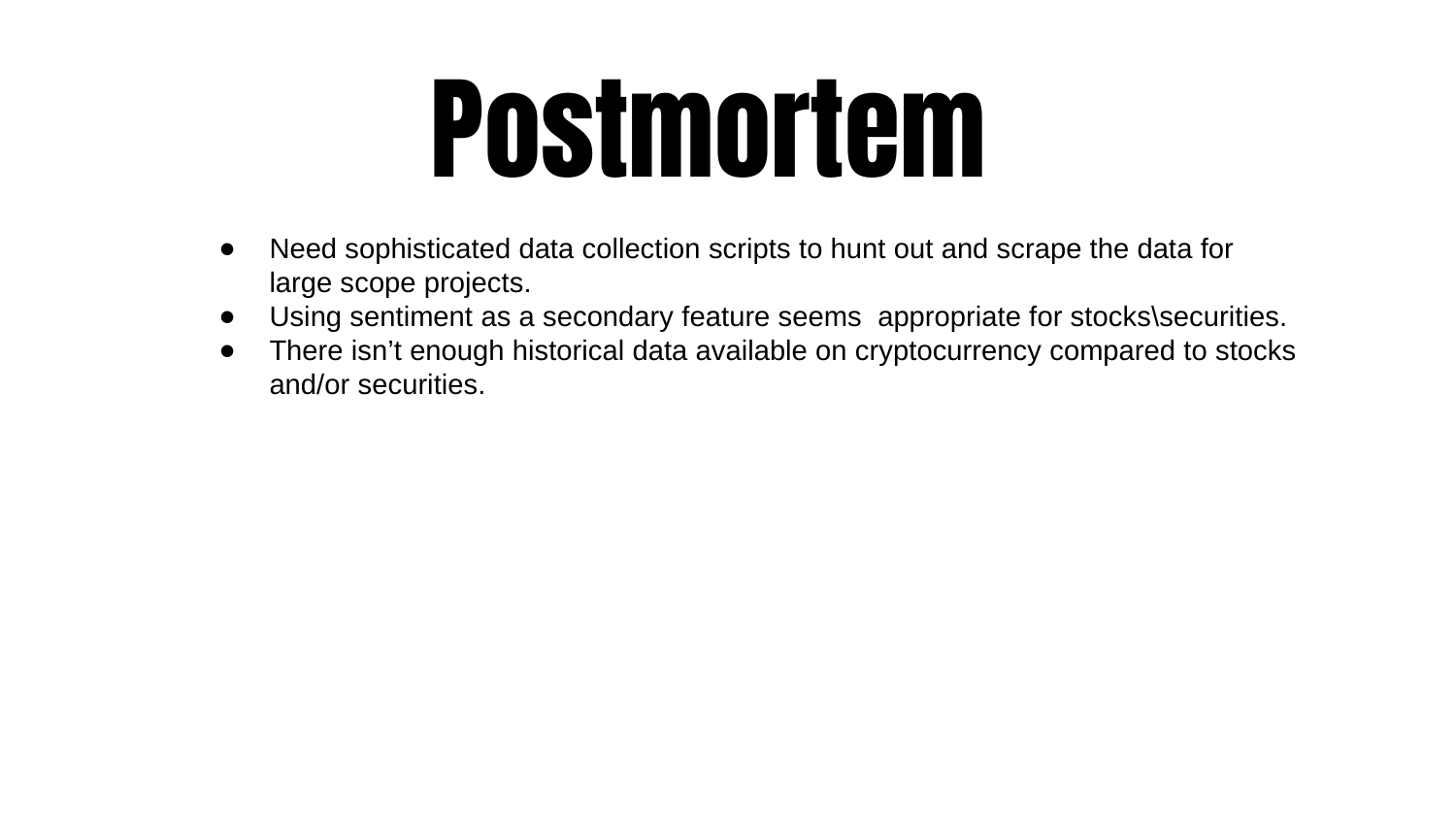

Postmortem
Need sophisticated data collection scripts to hunt out and scrape the data for large scope projects.
Using sentiment as a secondary feature seems  appropriate for stocks\securities.
There isn’t enough historical data available on cryptocurrency compared to stocks and/or securities.